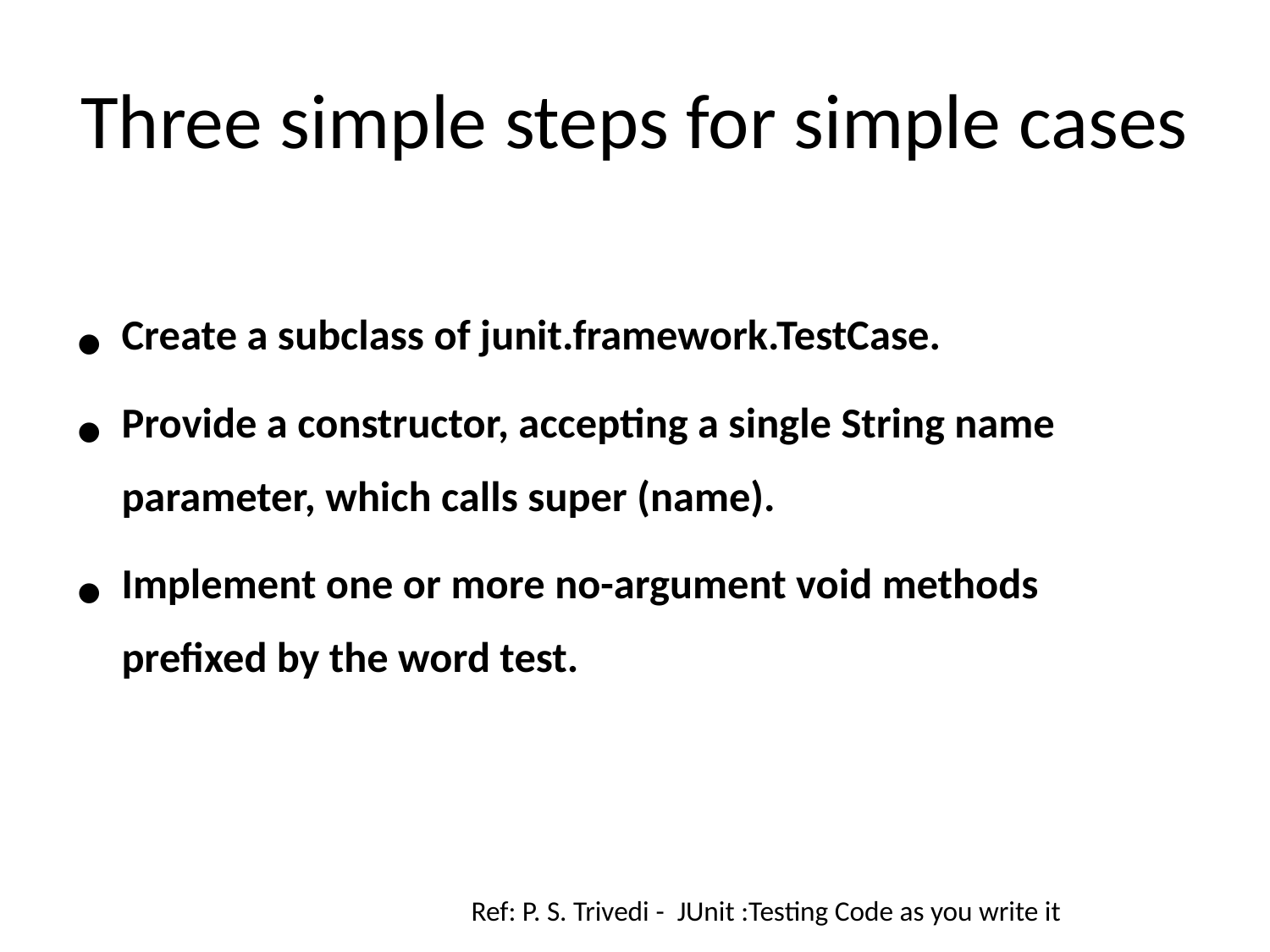

# Three simple steps for simple cases

Create a subclass of junit.framework.TestCase.
Provide a constructor, accepting a single String name parameter, which calls super (name).
Implement one or more no-argument void methods prefixed by the word test.

Ref: P. S. Trivedi -  JUnit :Testing Code as you write it